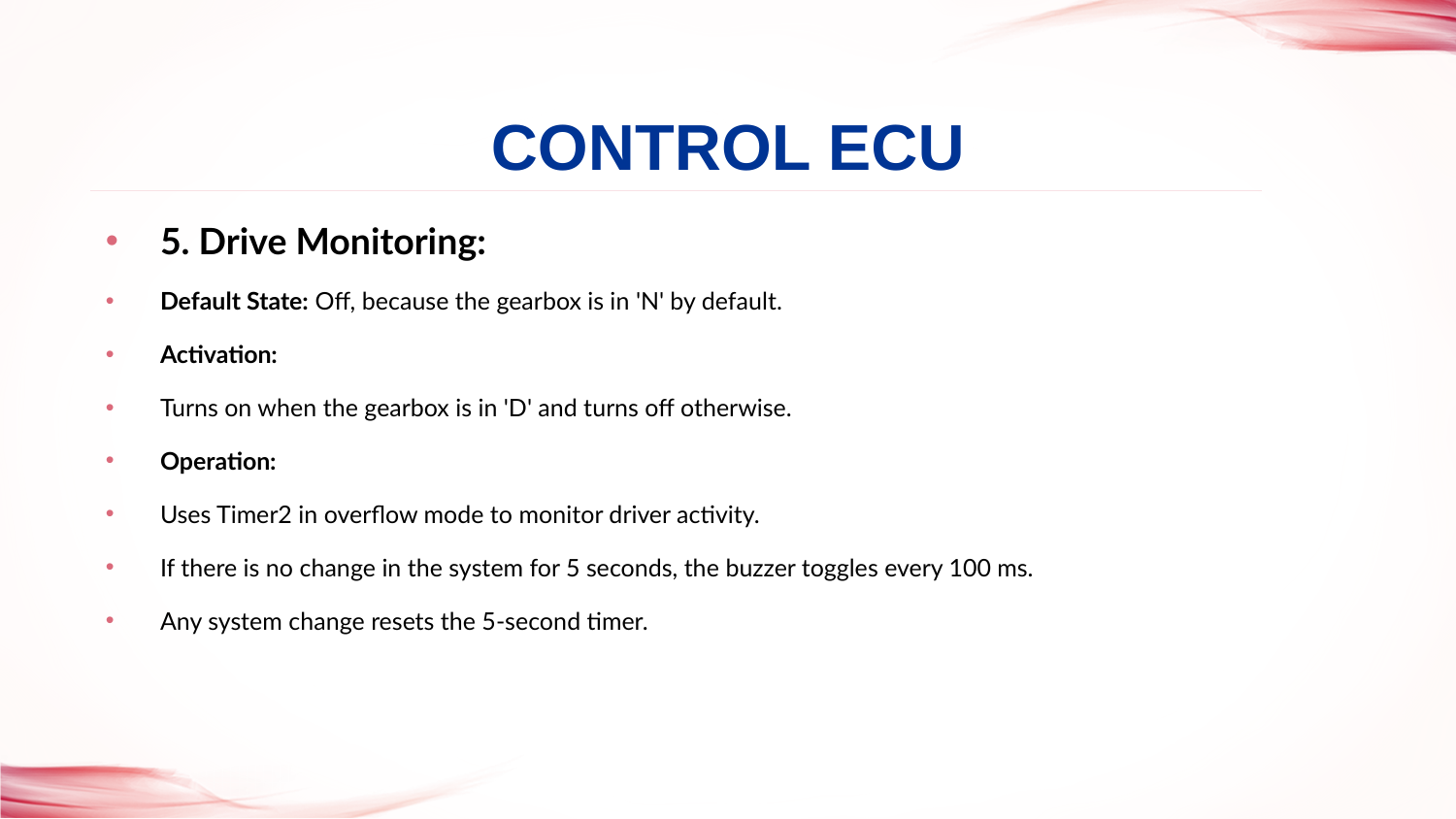

Control ECU
# 5. Drive Monitoring:
Default State: Off, because the gearbox is in 'N' by default.
Activation:
Turns on when the gearbox is in 'D' and turns off otherwise.
Operation:
Uses Timer2 in overflow mode to monitor driver activity.
If there is no change in the system for 5 seconds, the buzzer toggles every 100 ms.
Any system change resets the 5-second timer.